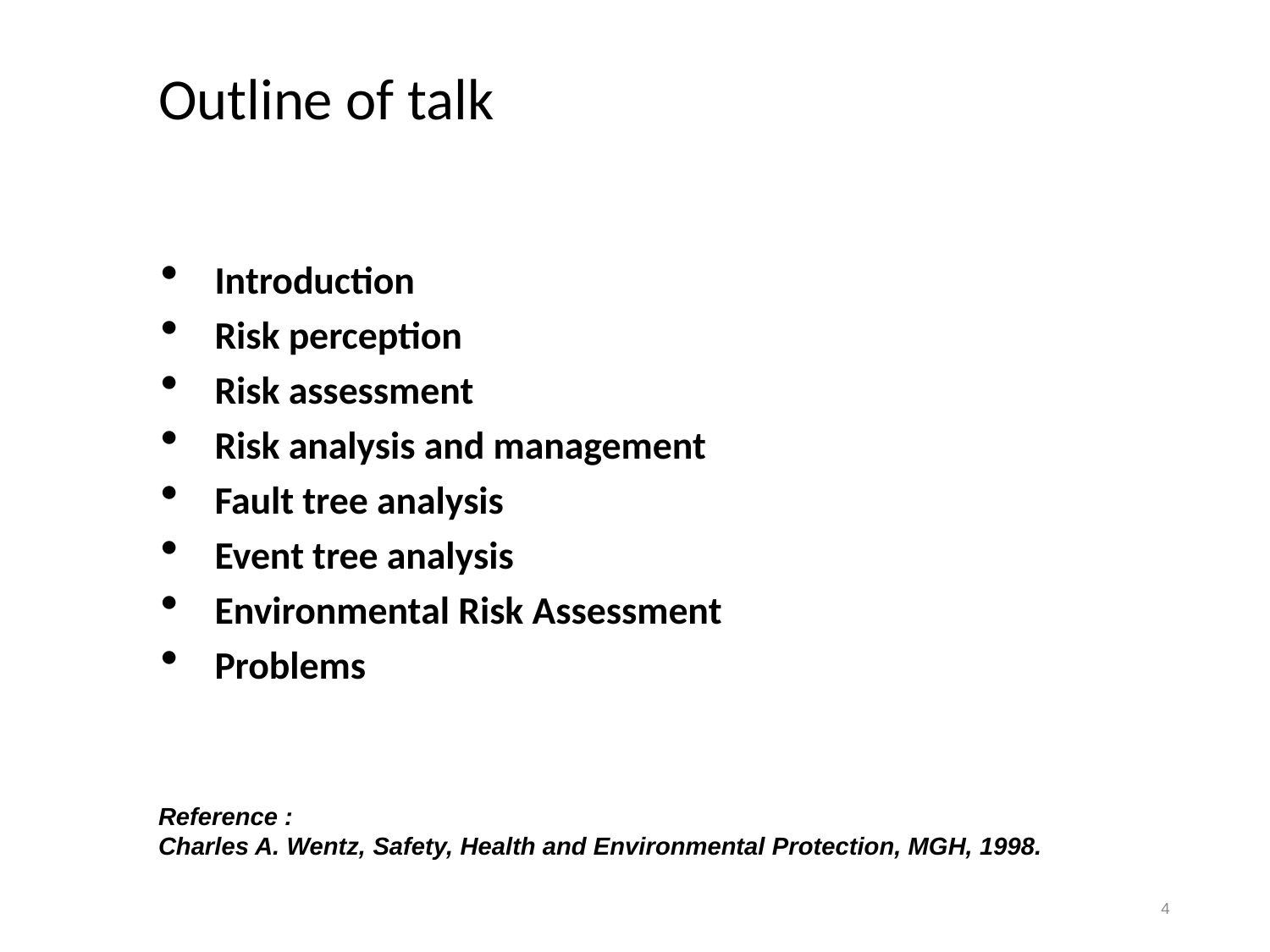

# Outline of talk
Introduction
Risk perception
Risk assessment
Risk analysis and management
Fault tree analysis
Event tree analysis
Environmental Risk Assessment
Problems
Reference :
Charles A. Wentz, Safety, Health and Environmental Protection, MGH, 1998.
4